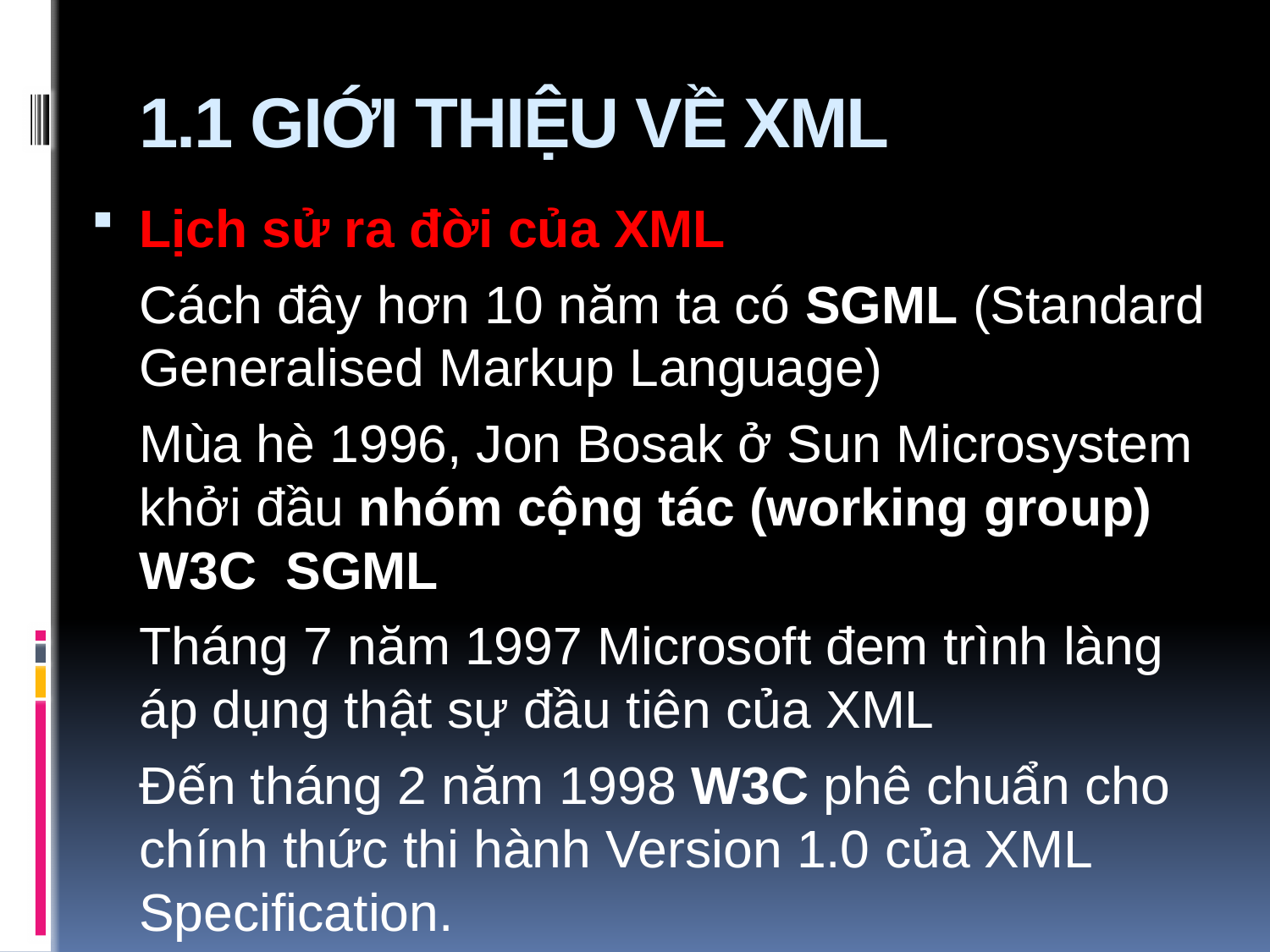

# 1.1 GIỚI THIỆU VỀ XML
Lịch sử ra đời của XML
	Cách đây hơn 10 năm ta có SGML (Standard Generalised Markup Language)
	Mùa hè 1996, Jon Bosak ở Sun Microsystem khởi đầu nhóm cộng tác (working group) W3C  SGML
	Tháng 7 năm 1997 Microsoft đem trình làng áp dụng thật sự đầu tiên của XML
	Đến tháng 2 năm 1998 W3C phê chuẩn cho chính thức thi hành Version 1.0 của XML Specification.